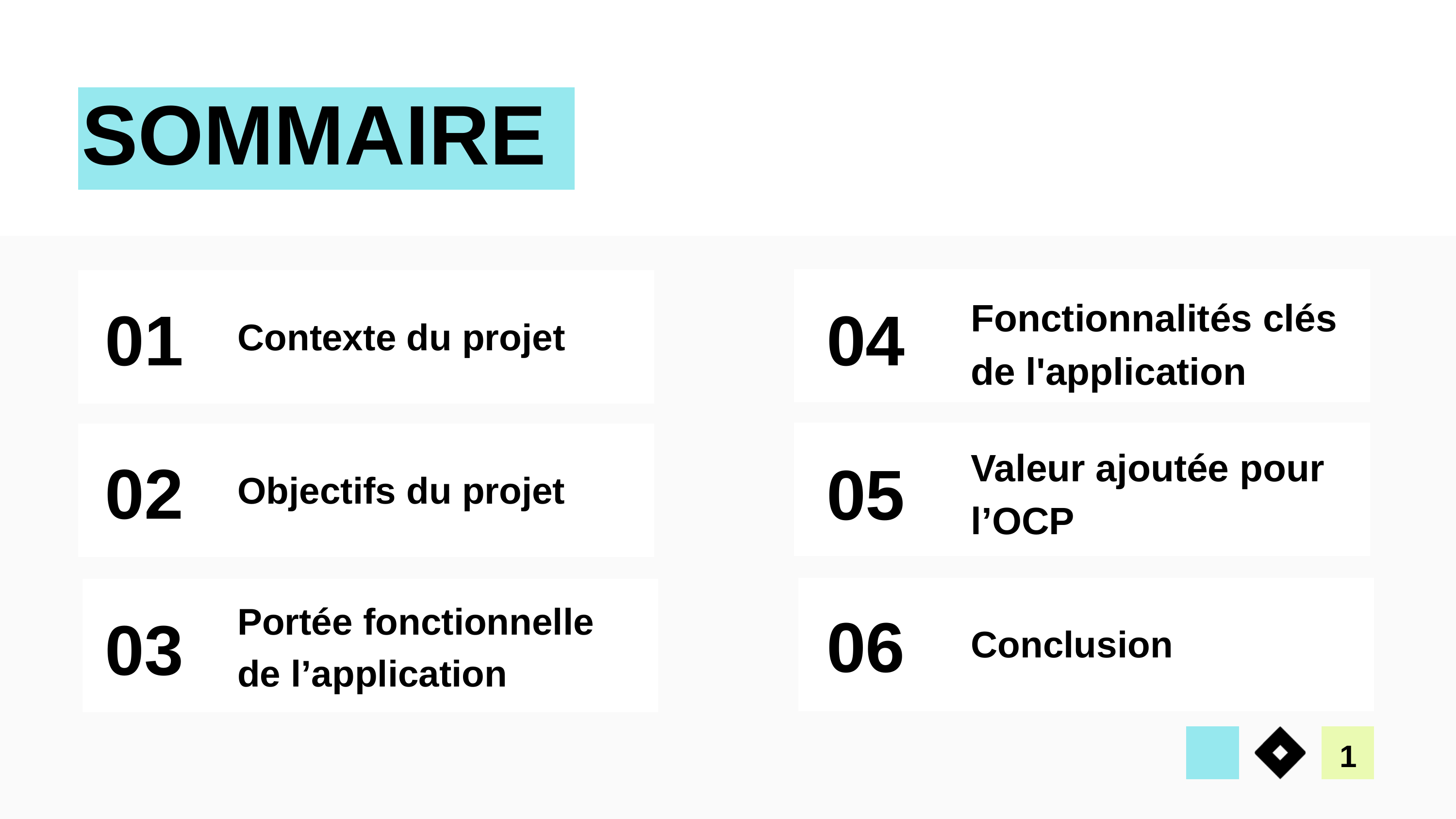

SOMMAIRE

01
04
Fonctionnalités clés de l'application
Contexte du projet

02
05
Valeur ajoutée pour l’OCP
Objectifs du projet

06
Portée fonctionnelle    de l’application
03
Conclusion

1